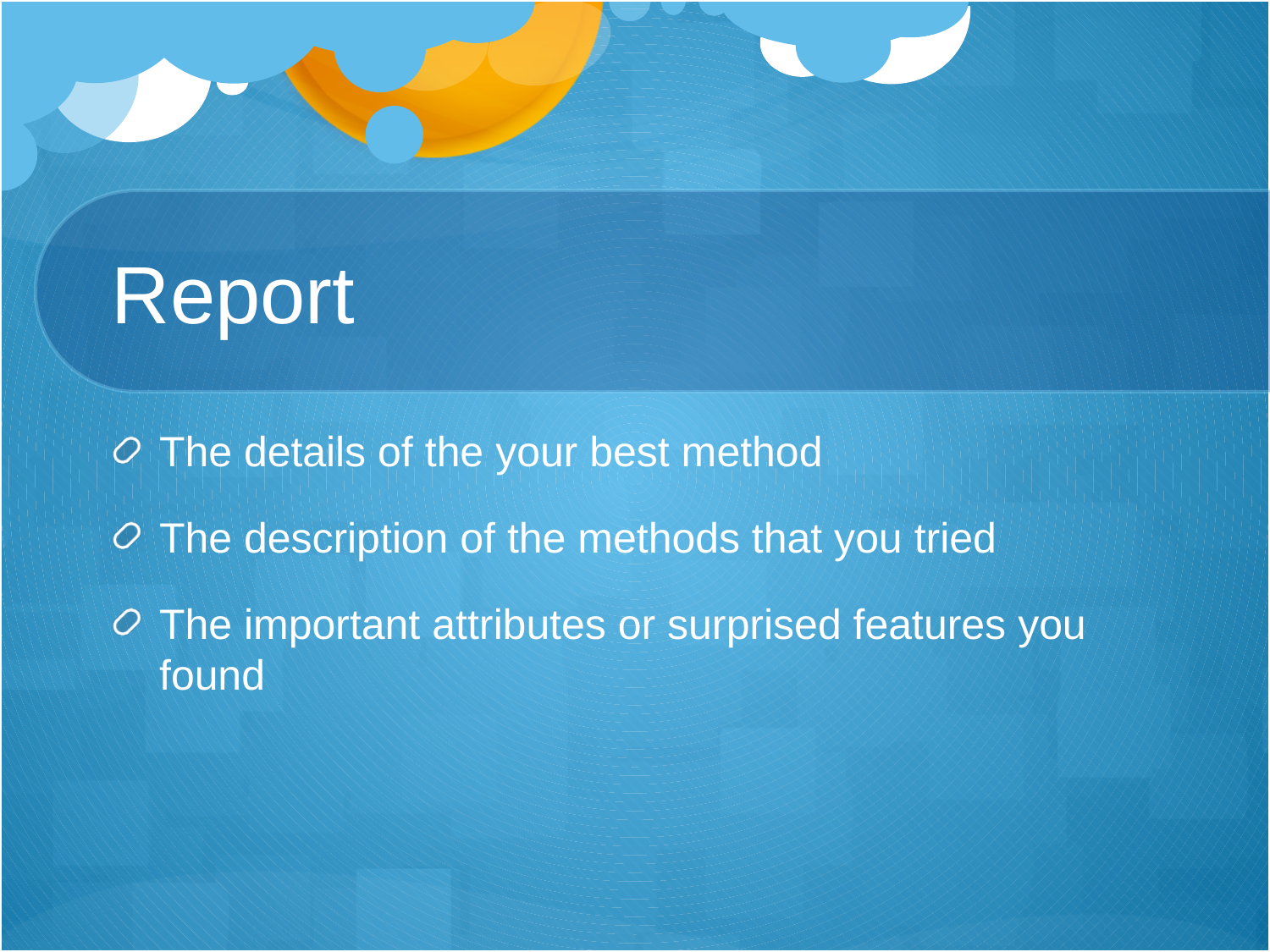

# Report
The details of the your best method
The description of the methods that you tried
The important attributes or surprised features you found